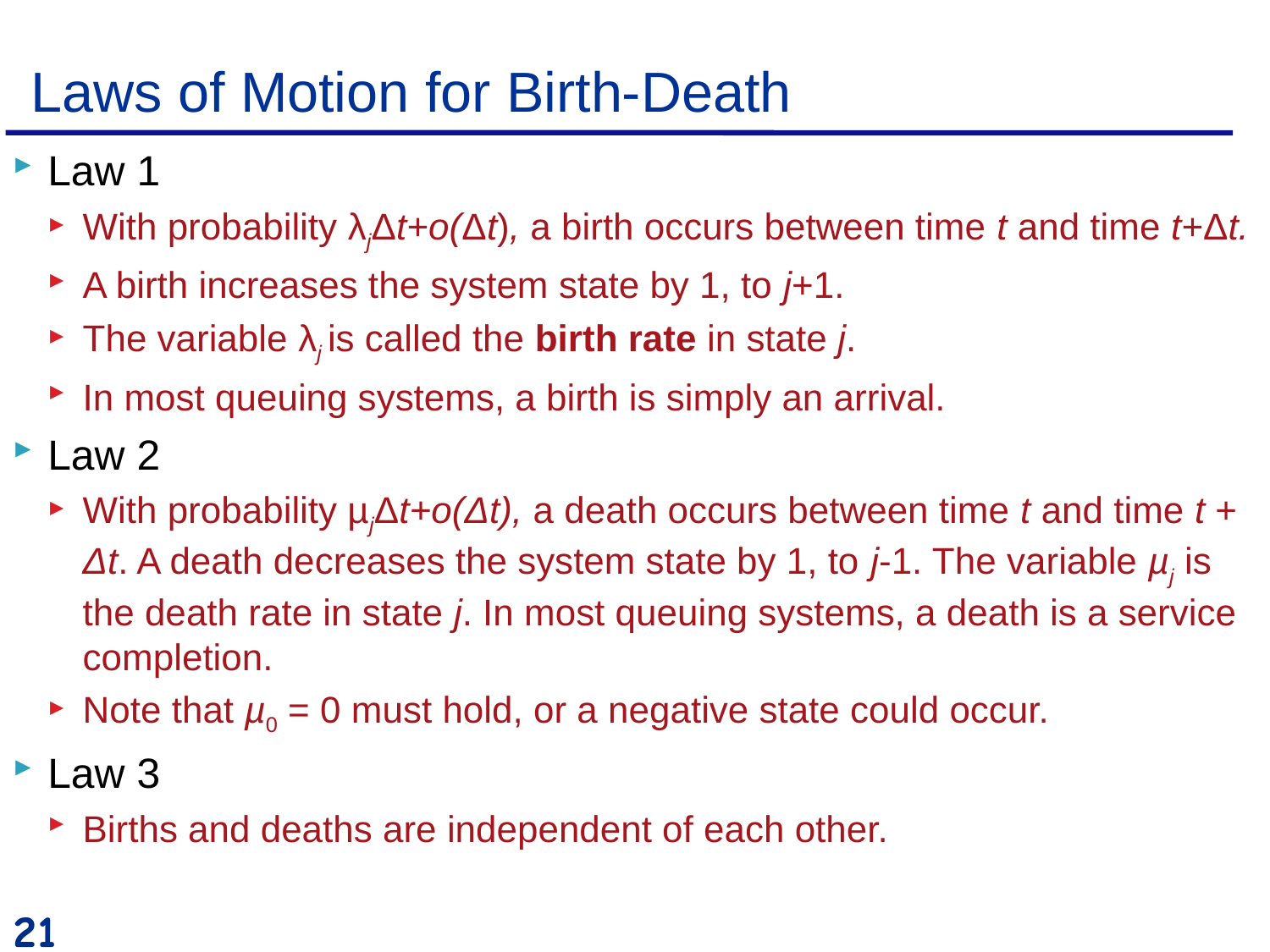

# Laws of Motion for Birth-Death
Law 1
With probability λjΔt+o(Δt), a birth occurs between time t and time t+Δt.
A birth increases the system state by 1, to j+1.
The variable λj is called the birth rate in state j.
In most queuing systems, a birth is simply an arrival.
Law 2
With probability µjΔt+o(Δt), a death occurs between time t and time t + Δt. A death decreases the system state by 1, to j-1. The variable µj is the death rate in state j. In most queuing systems, a death is a service completion.
Note that µ0 = 0 must hold, or a negative state could occur.
Law 3
Births and deaths are independent of each other.
21